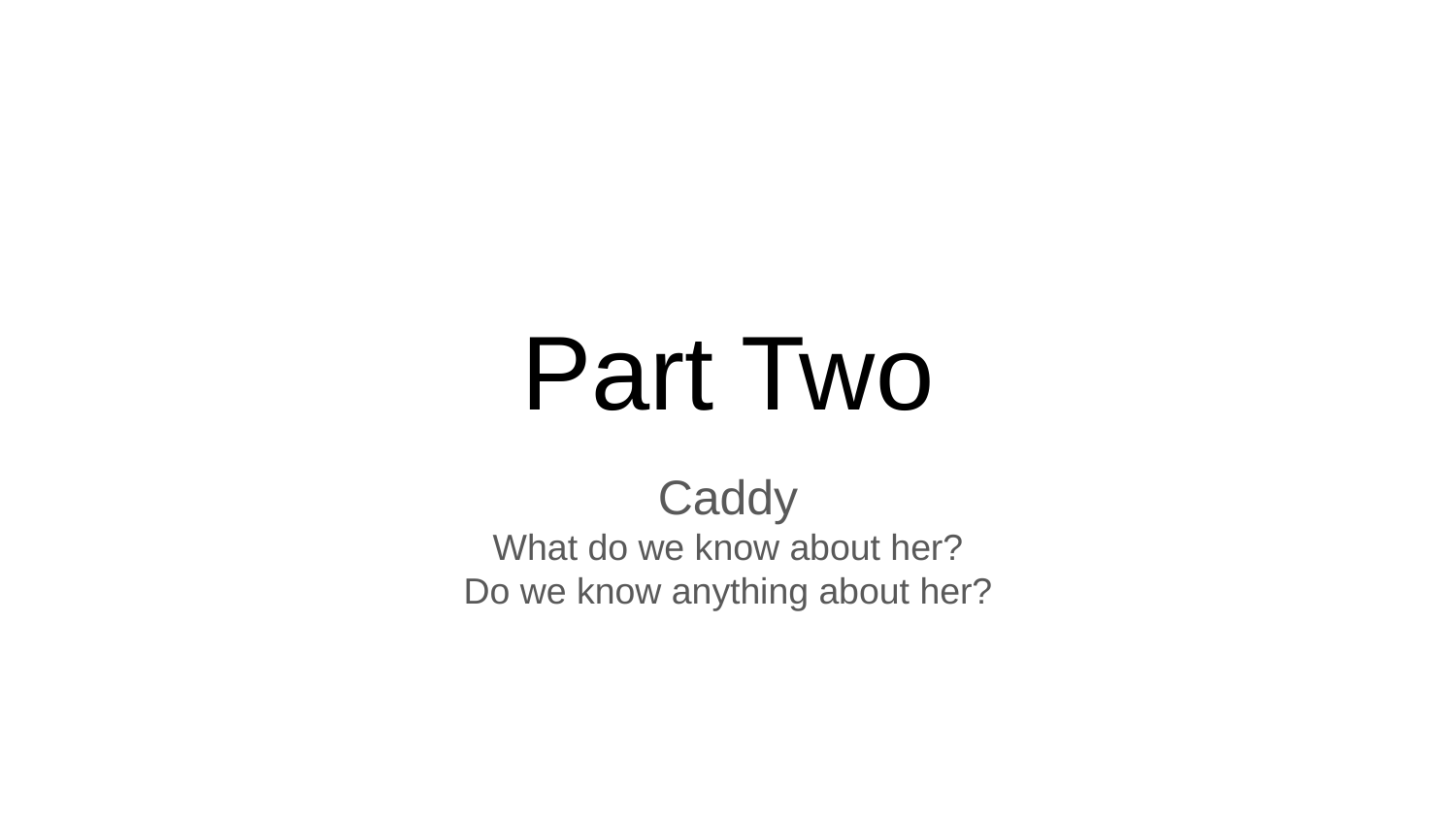

# Part Two
Caddy
What do we know about her?
Do we know anything about her?